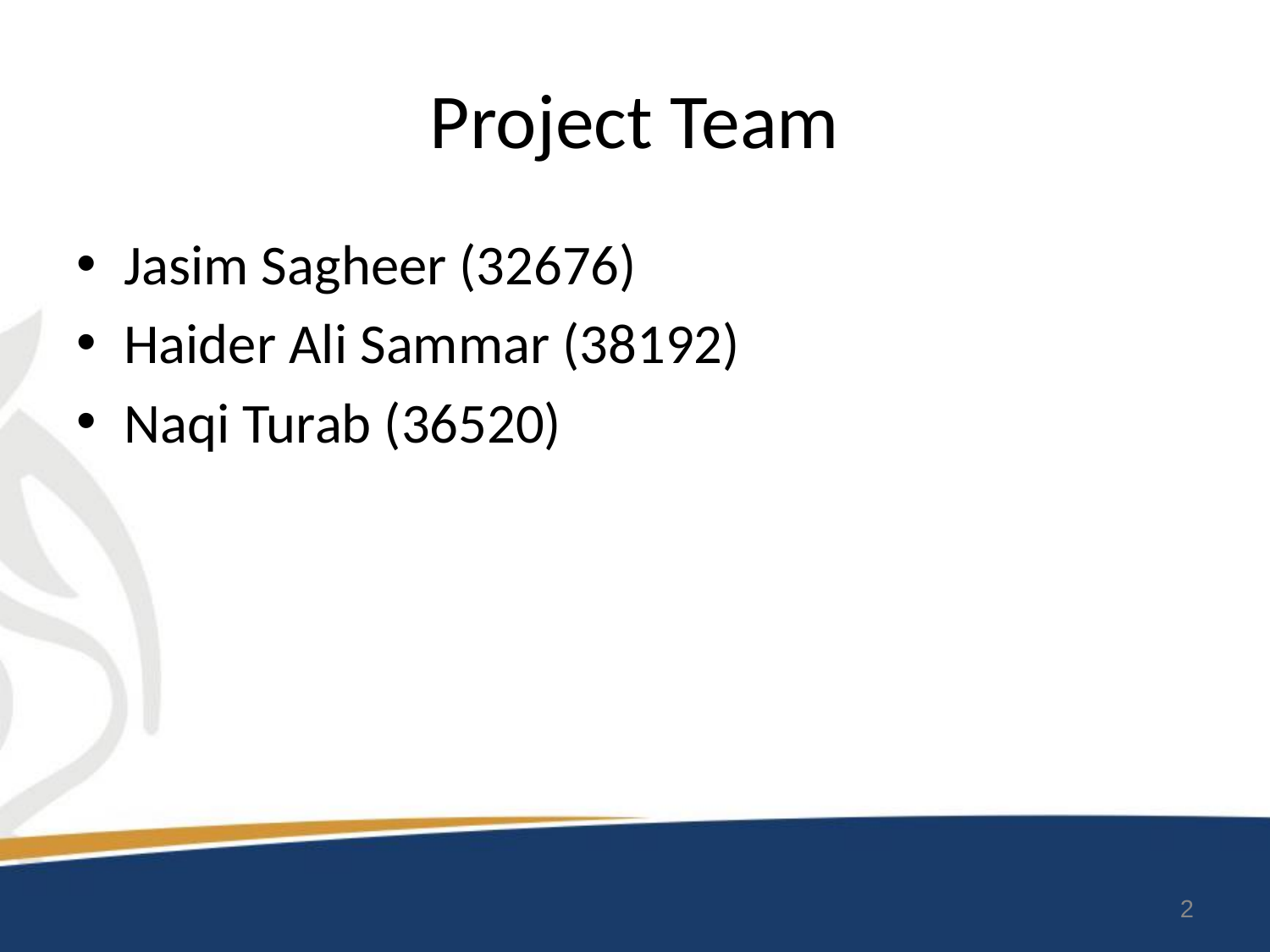

# Project Team
Jasim Sagheer (32676)
Haider Ali Sammar (38192)
Naqi Turab (36520)

2